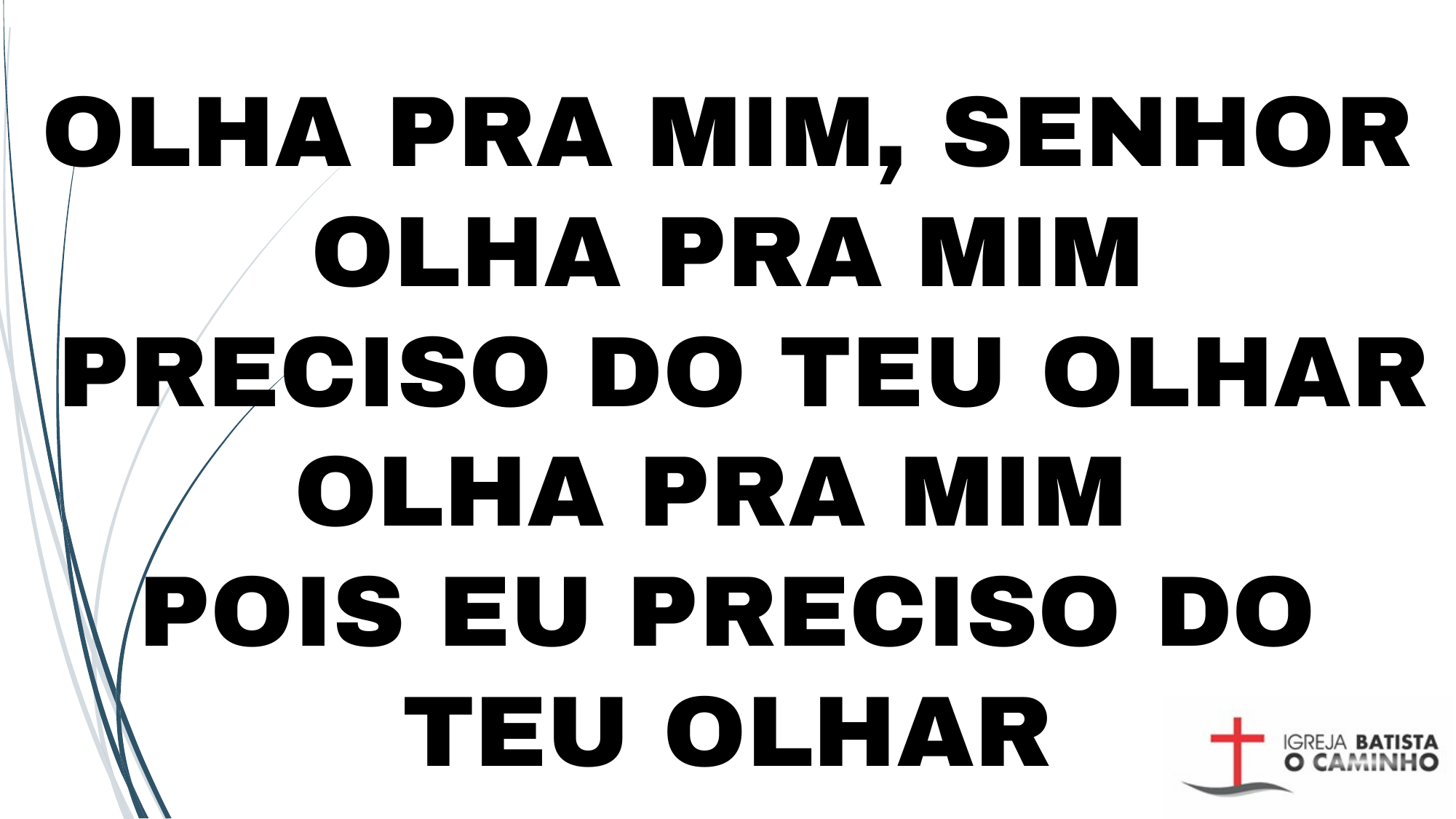

# OLHA PRA MIM, SENHOR OLHA PRA MIM PRECISO DO TEU OLHAR OLHA PRA MIM POIS EU PRECISO DO TEU OLHAR